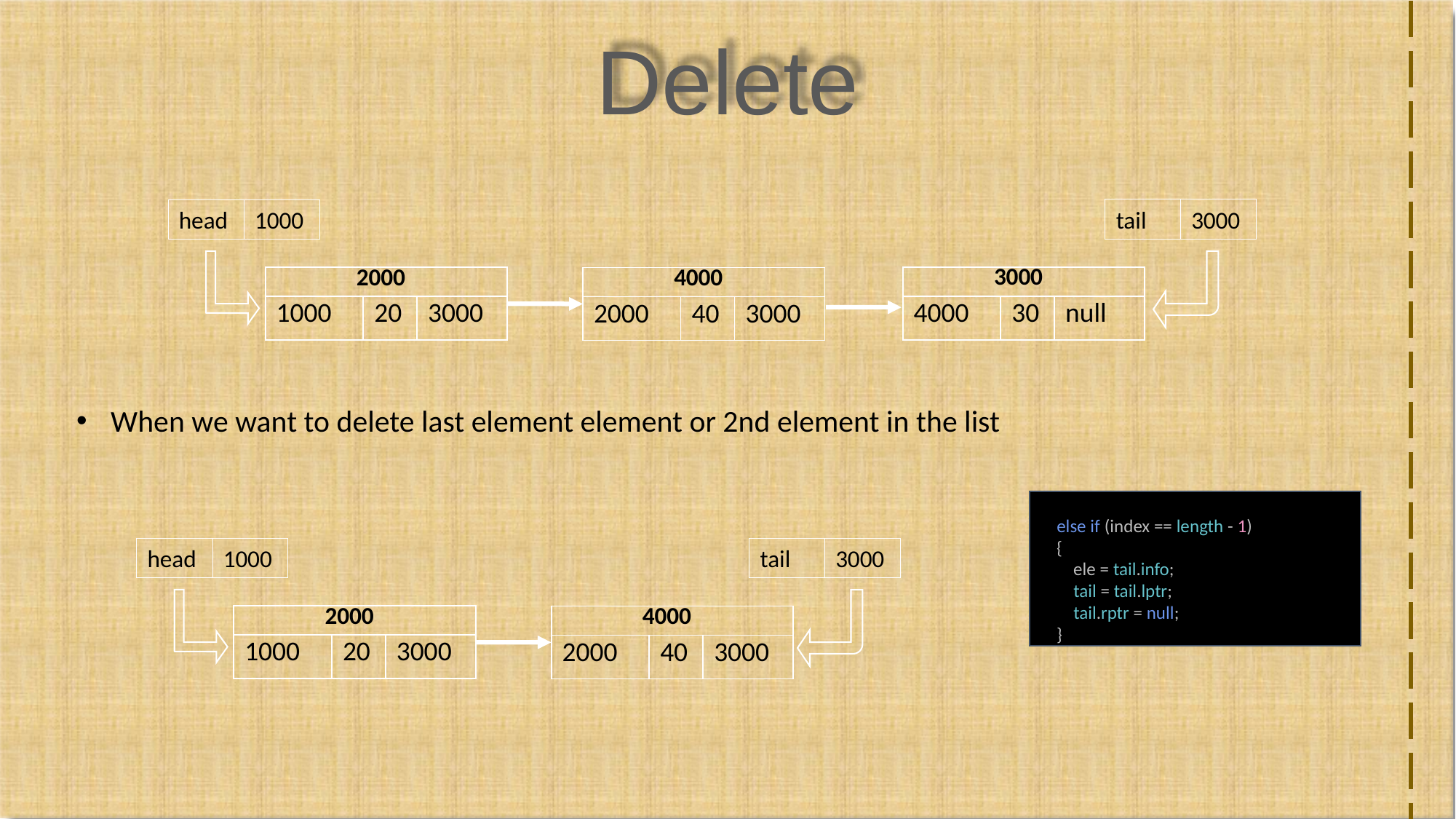

Delete
tail
3000
head
1000

| 3000 |  |  |
| --- | --- | --- |
| 4000 | 30 | null |
| 2000 |  |  |
| --- | --- | --- |
| 1000 | 20 | 3000 |
| 4000 |  |  |
| --- | --- | --- |
| 2000 | 40 | 3000 |
When we want to delete last element element or 2nd element in the list
    else if (index == length - 1)
    {
        ele = tail.info;
        tail = tail.lptr;
        tail.rptr = null;
    }
head
1000
tail
3000

| 2000 |  |  |
| --- | --- | --- |
| 1000 | 20 | 3000 |
| 4000 |  |  |
| --- | --- | --- |
| 2000 | 40 | 3000 |